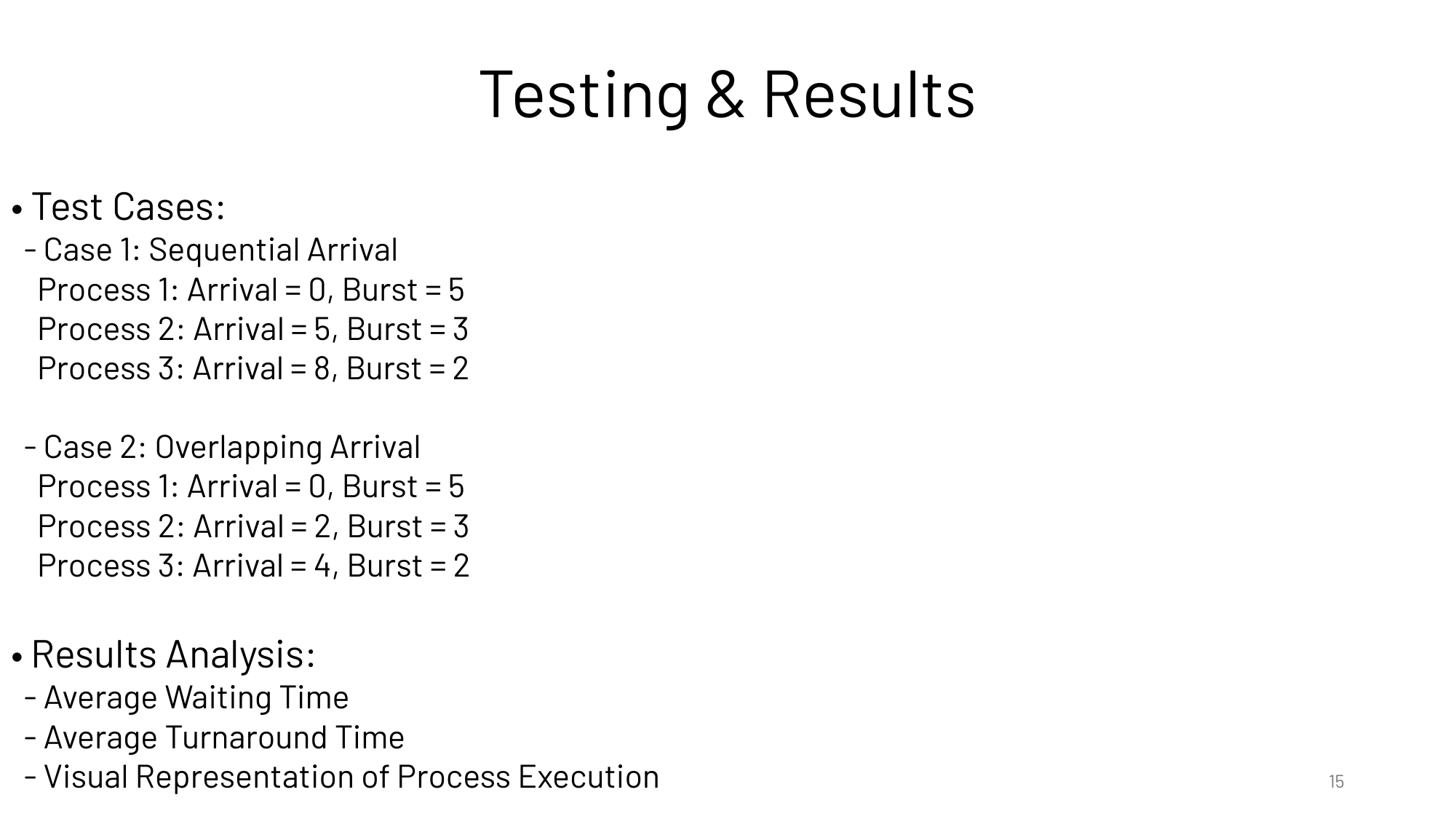

# Testing & Results
• Test Cases:
  - Case 1: Sequential Arrival
    Process 1: Arrival = 0, Burst = 5
    Process 2: Arrival = 5, Burst = 3
    Process 3: Arrival = 8, Burst = 2

  - Case 2: Overlapping Arrival
    Process 1: Arrival = 0, Burst = 5
    Process 2: Arrival = 2, Burst = 3
    Process 3: Arrival = 4, Burst = 2

• Results Analysis:
  - Average Waiting Time
  - Average Turnaround Time
  - Visual Representation of Process Execution
15